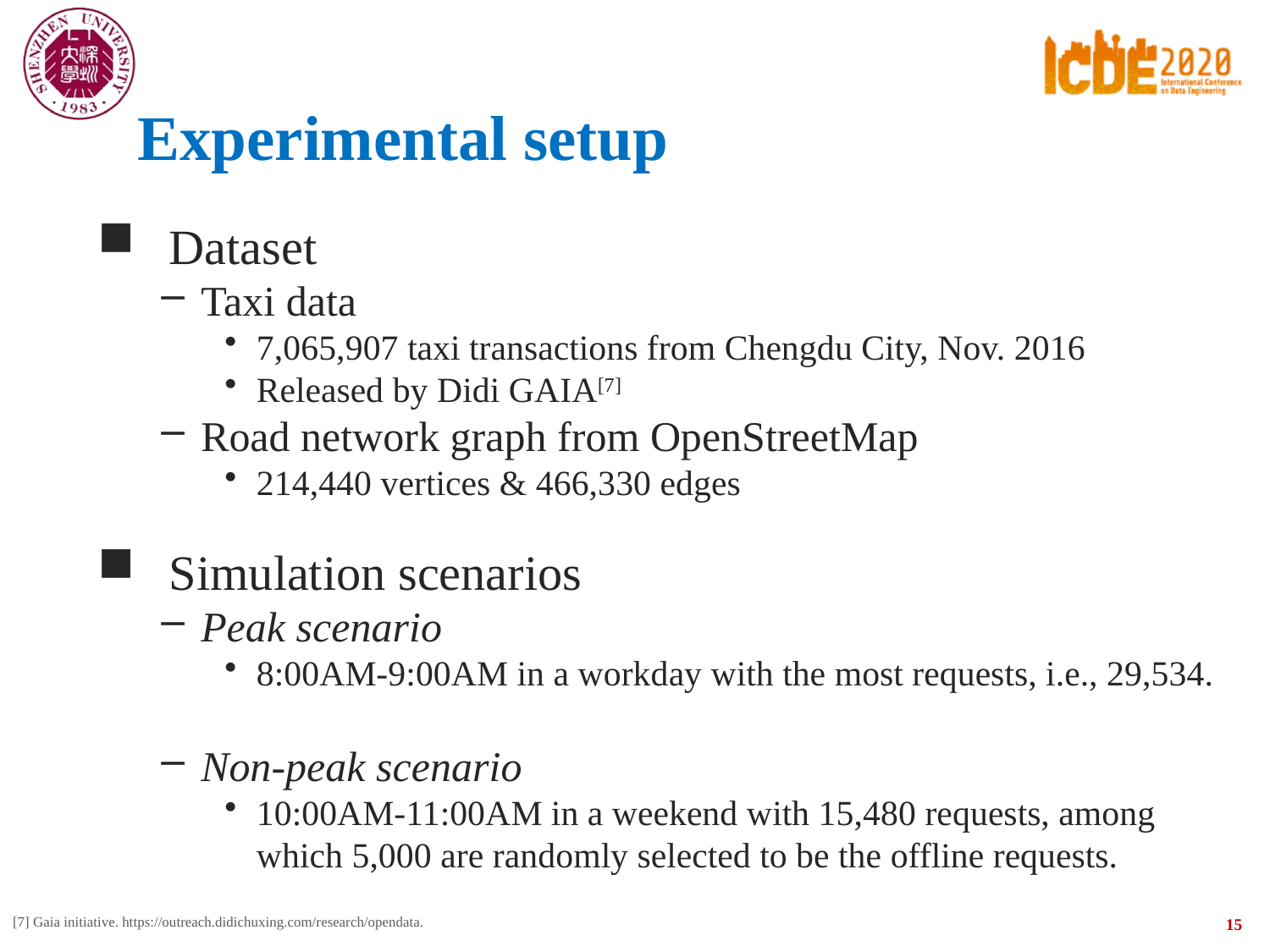

# Experimental setup
Dataset
Taxi data
7,065,907 taxi transactions from Chengdu City, Nov. 2016
Released by Didi GAIA[7]
Road network graph from OpenStreetMap
214,440 vertices & 466,330 edges

Simulation scenarios
Peak scenario
8:00AM-9:00AM in a workday with the most requests, i.e., 29,534.

Non-peak scenario
10:00AM-11:00AM in a weekend with 15,480 requests, among which 5,000 are randomly selected to be the offline requests.

15
[7] Gaia initiative. https://outreach.didichuxing.com/research/opendata.